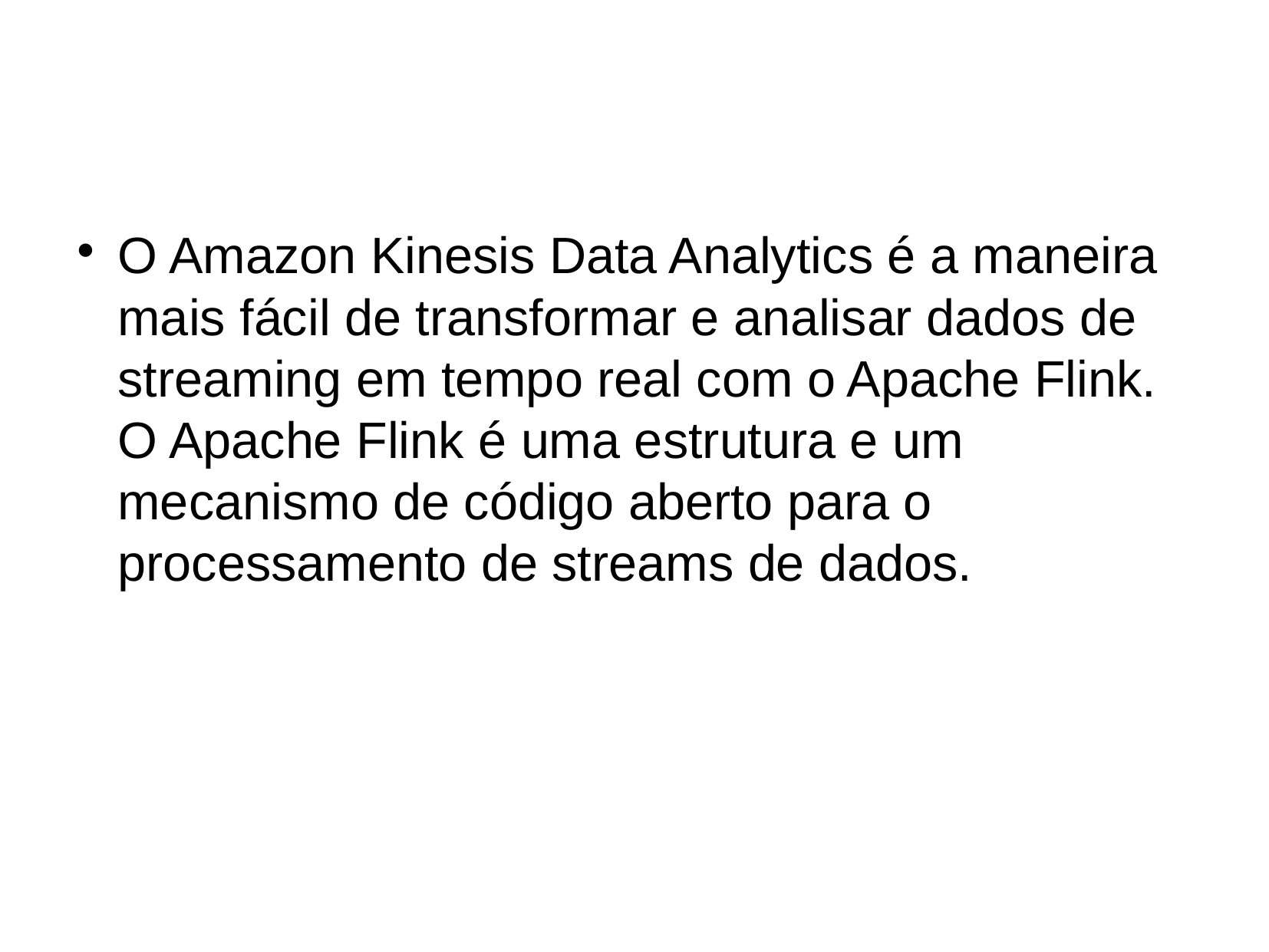

O Amazon Kinesis Data Analytics é a maneira mais fácil de transformar e analisar dados de streaming em tempo real com o Apache Flink. O Apache Flink é uma estrutura e um mecanismo de código aberto para o processamento de streams de dados.